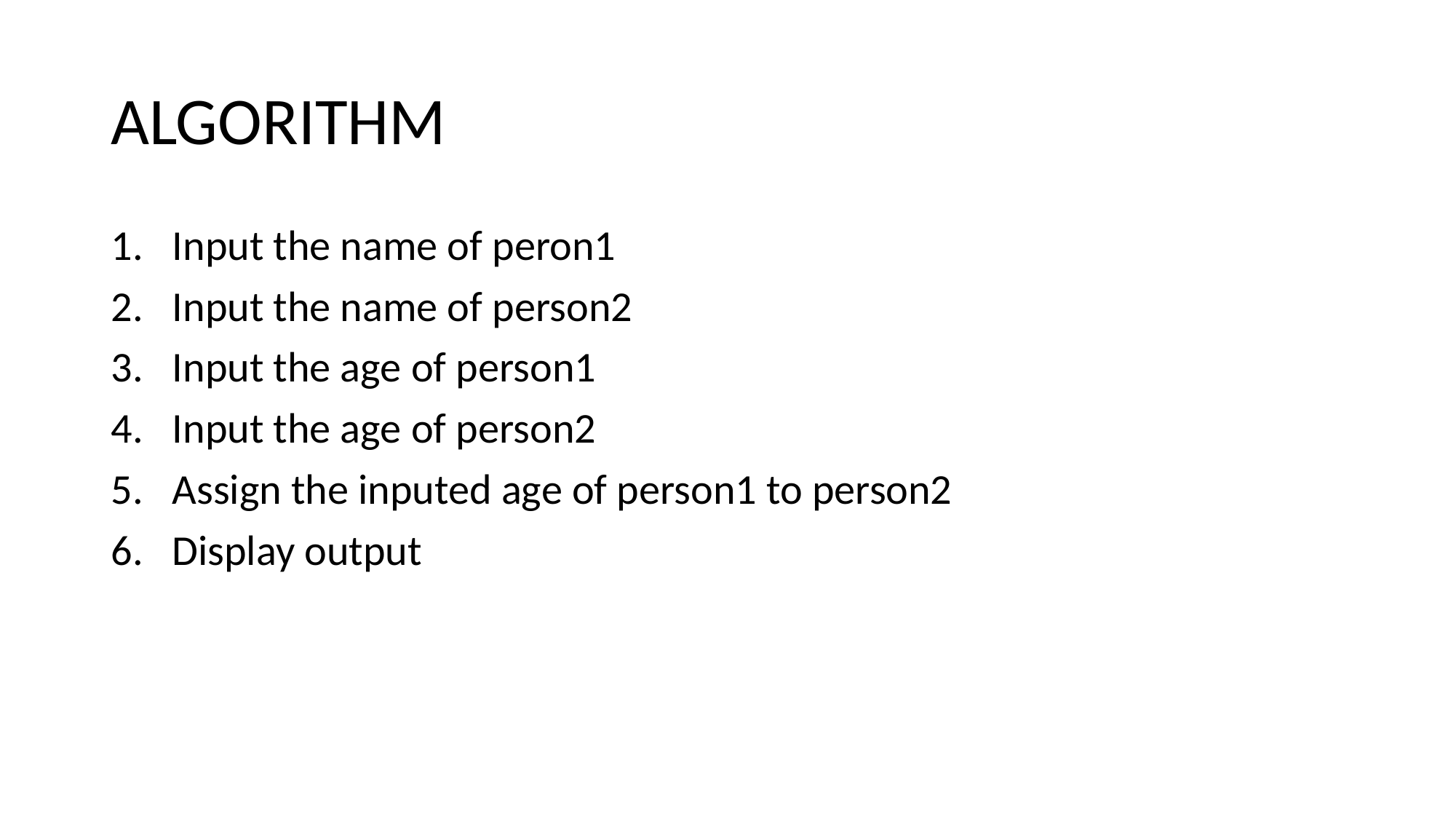

# ALGORITHM
Input the name of peron1
Input the name of person2
Input the age of person1
Input the age of person2
Assign the inputed age of person1 to person2
Display output